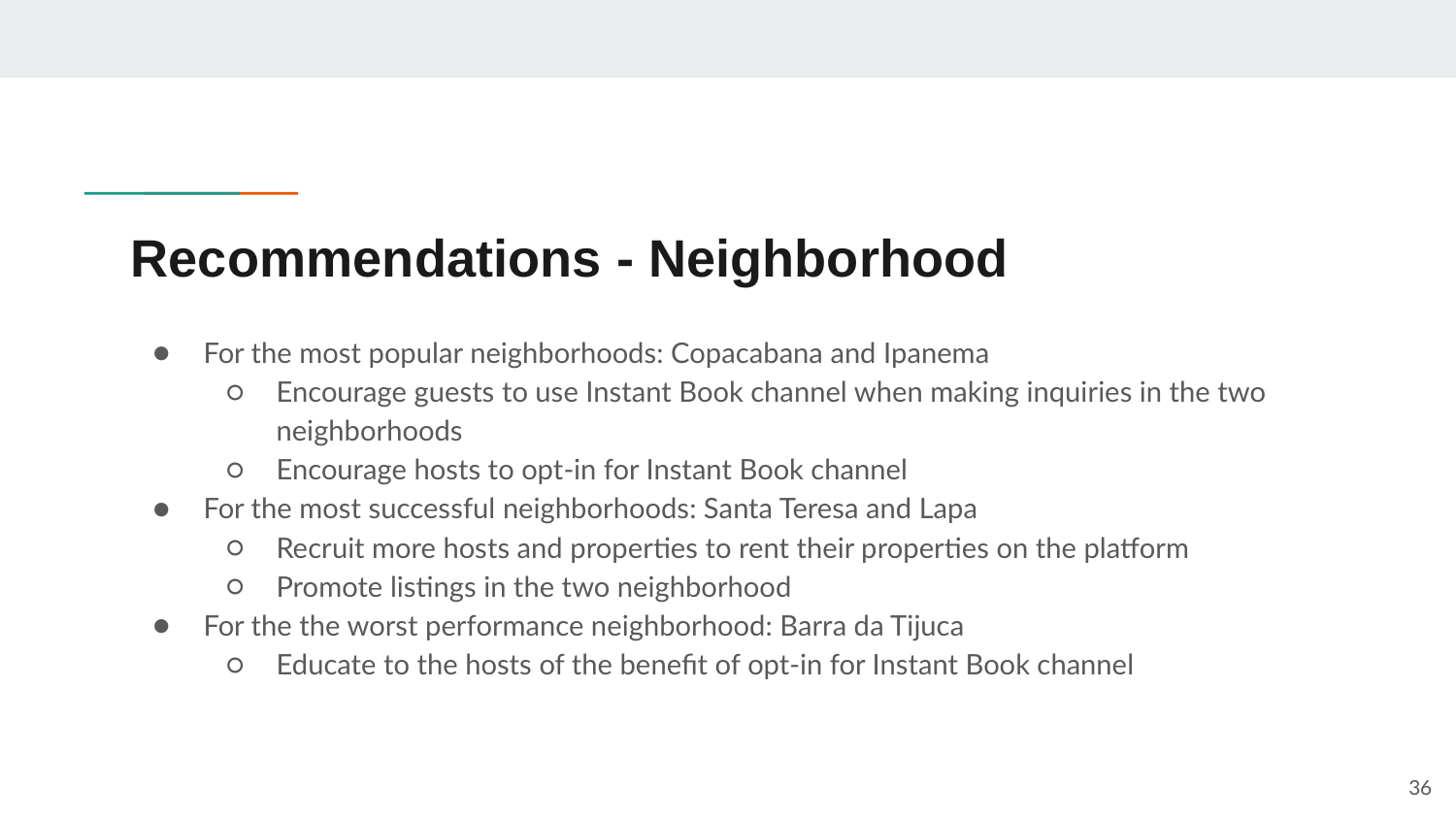

# Recommendations - Neighborhood
For the most popular neighborhoods: Copacabana and Ipanema
Encourage guests to use Instant Book channel when making inquiries in the two neighborhoods
Encourage hosts to opt-in for Instant Book channel
For the most successful neighborhoods: Santa Teresa and Lapa
Recruit more hosts and properties to rent their properties on the platform
Promote listings in the two neighborhood
For the the worst performance neighborhood: Barra da Tijuca
Educate to the hosts of the benefit of opt-in for Instant Book channel
36